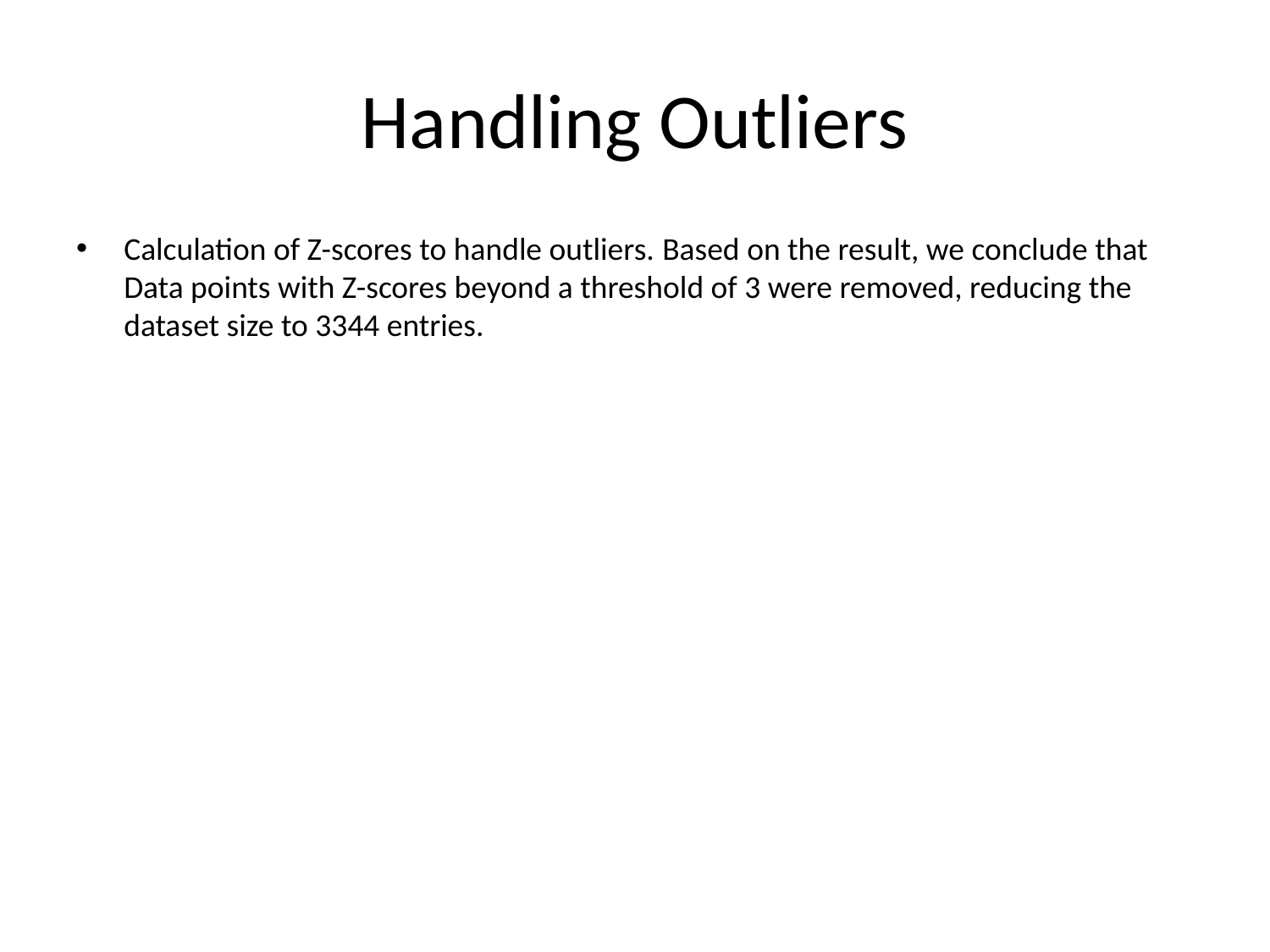

# Handling Outliers
Calculation of Z-scores to handle outliers. Based on the result, we conclude that Data points with Z-scores beyond a threshold of 3 were removed, reducing the dataset size to 3344 entries.